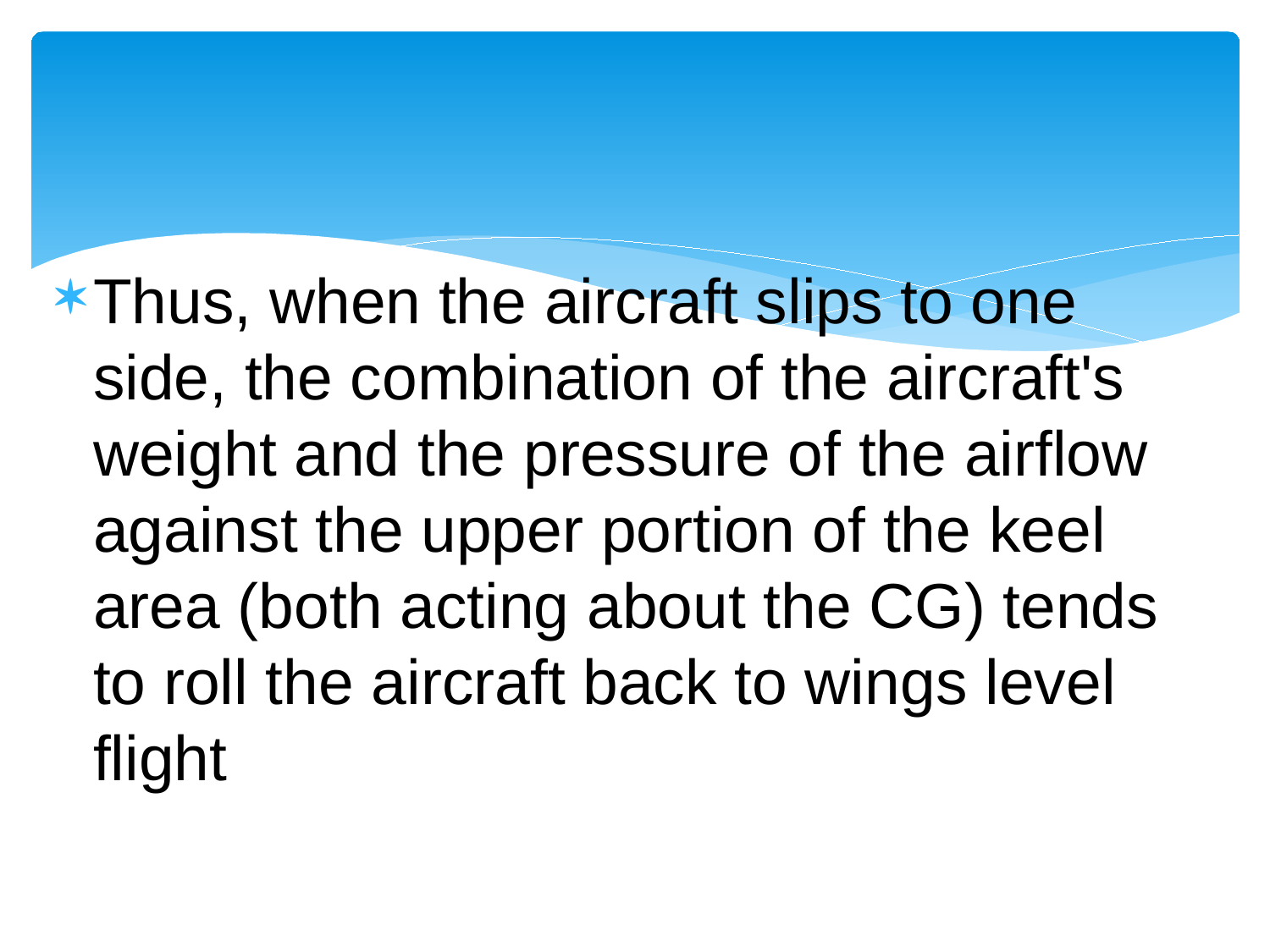

#
Thus, when the aircraft slips to one side, the combination of the aircraft's weight and the pressure of the airflow against the upper portion of the keel area (both acting about the CG) tends to roll the aircraft back to wings level flight